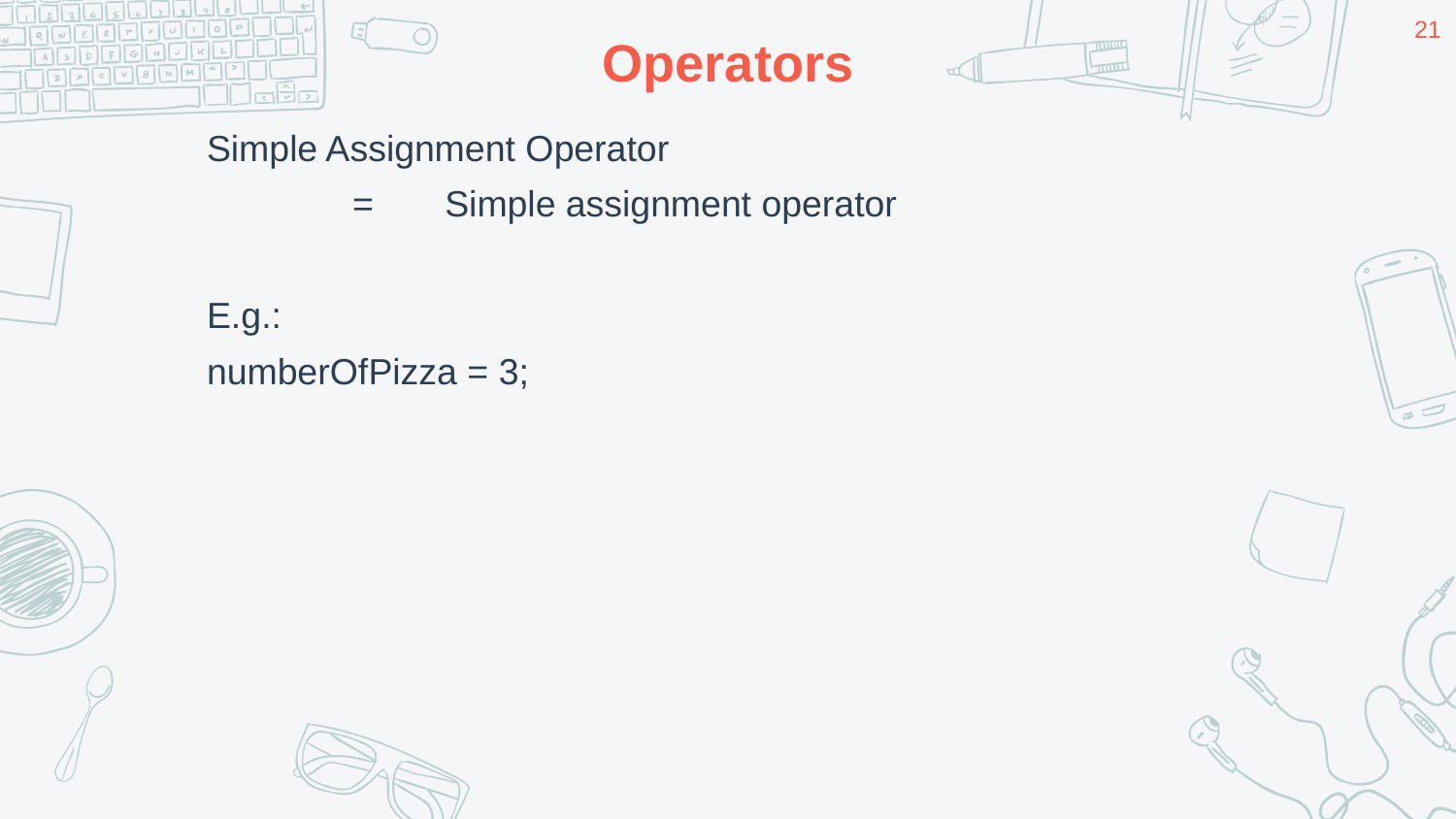

21
# Operators
Simple Assignment Operator
	=       Simple assignment operator

E.g.:
numberOfPizza = 3;